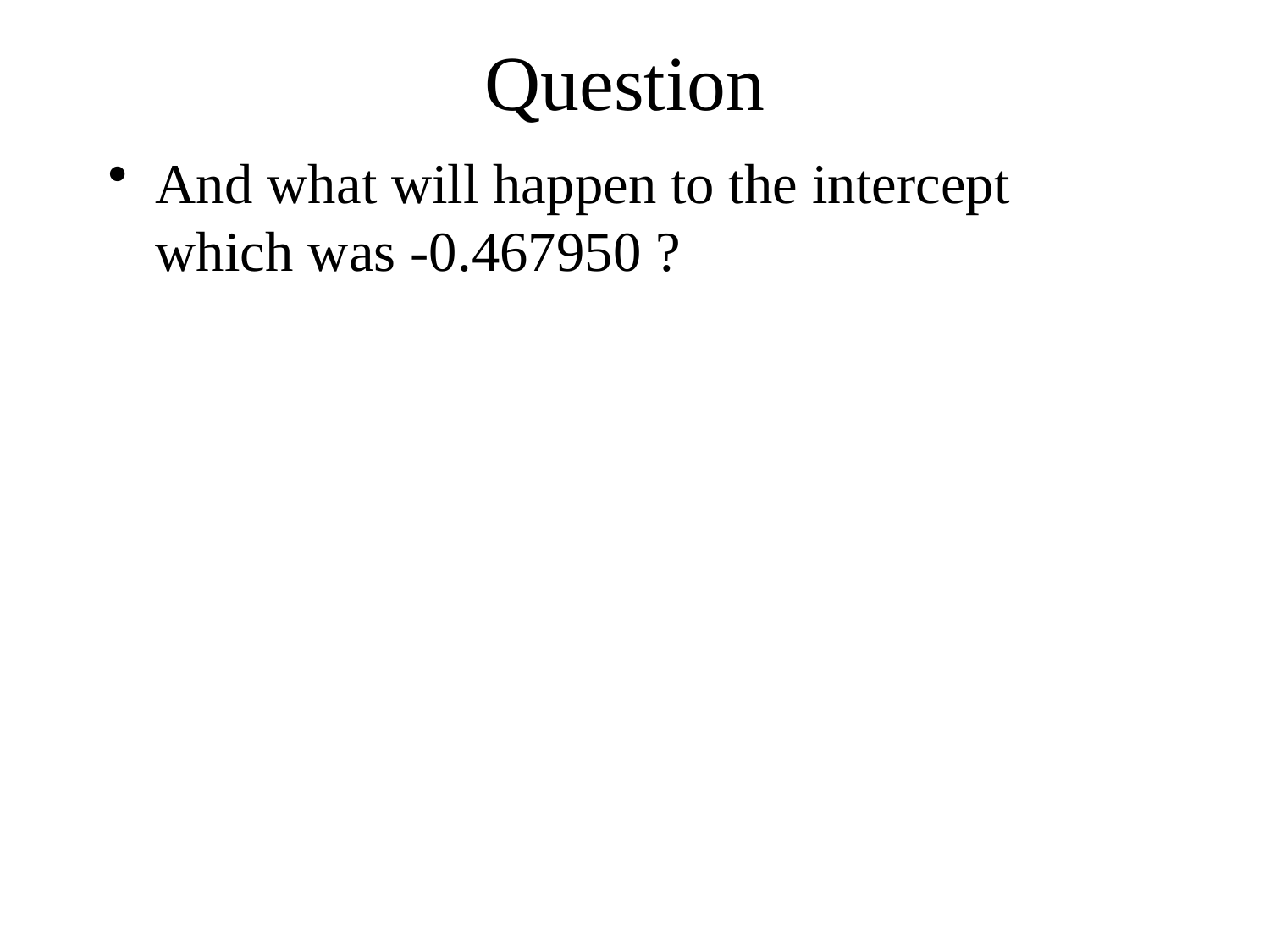

# Question
And what will happen to the intercept which was -0.467950 ?